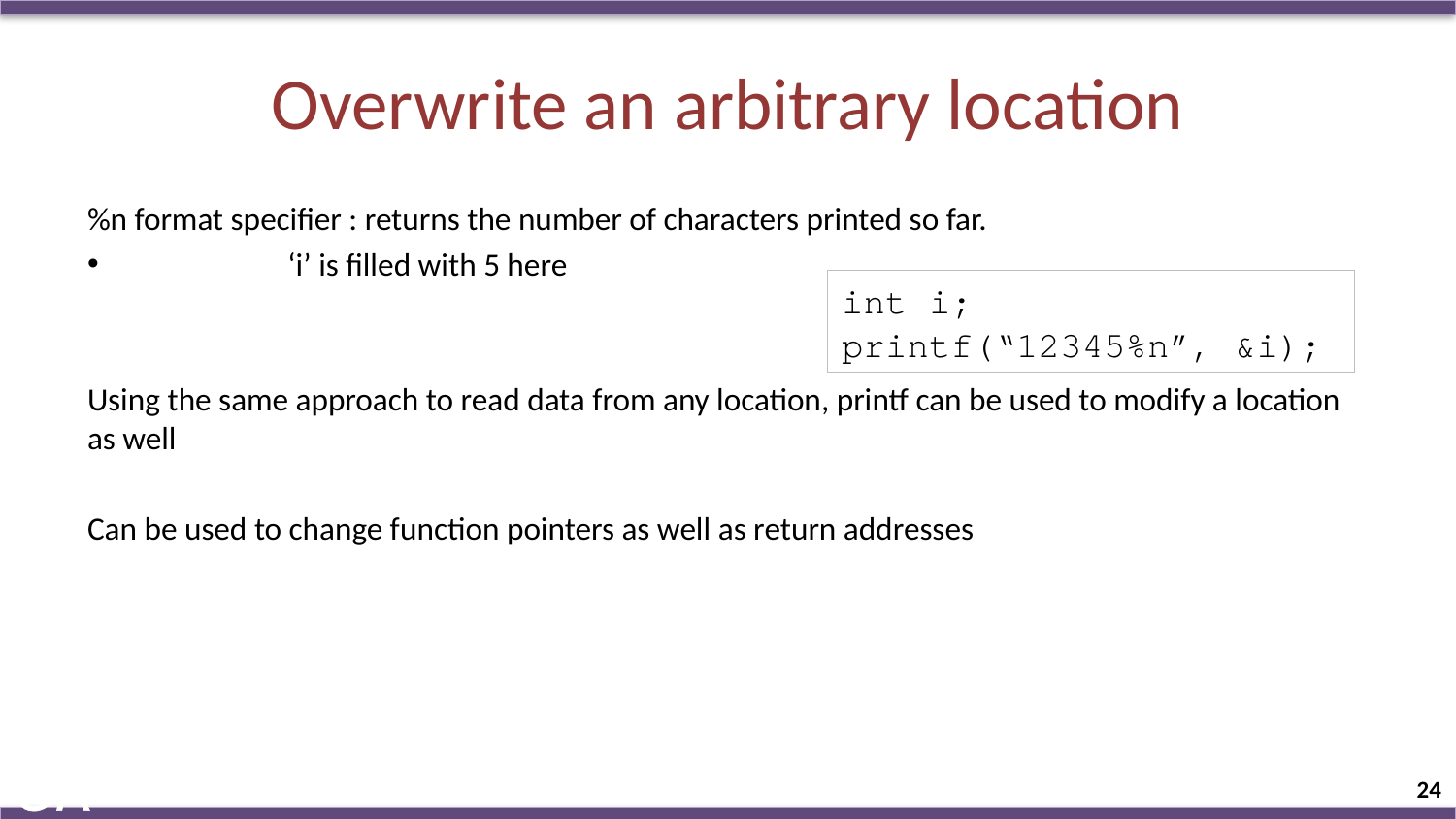

# Overwrite an arbitrary location
%n format specifier : returns the number of characters printed so far.
	‘i’ is filled with 5 here

Using the same approach to read data from any location, printf can be used to modify a location as well

Can be used to change function pointers as well as return addresses
int i;
printf(“12345%n”, &i);
24